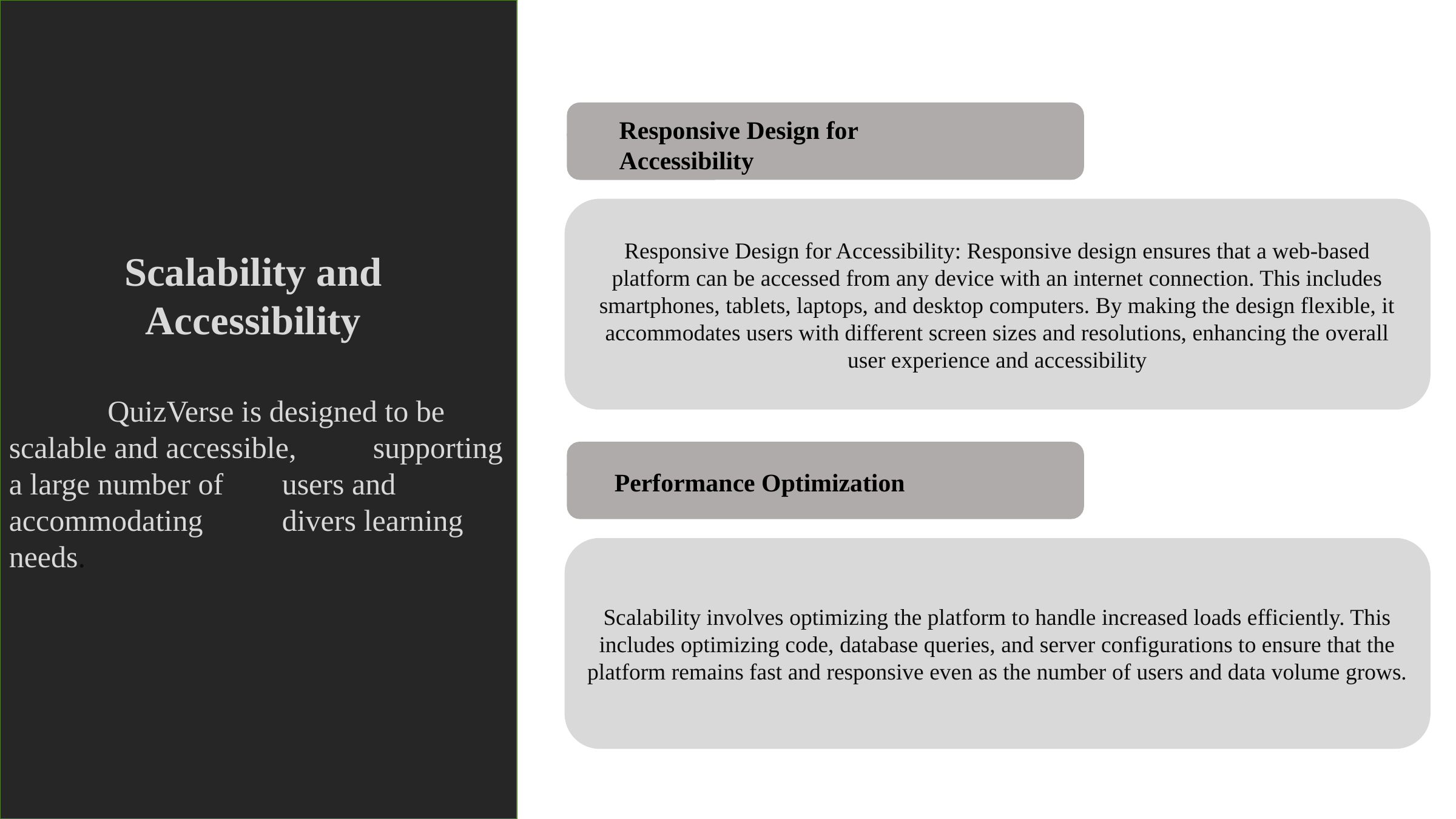

Scalability and
Accessibility

 	 QuizVerse is designed to be 	scalable and accessible, 	supporting a large number of 	users and accommodating 	divers learning needs.

Responsive Design for Accessibility

Responsive Design for Accessibility: Responsive design ensures that a web-based platform can be accessed from any device with an internet connection. This includes smartphones, tablets, laptops, and desktop computers. By making the design flexible, it accommodates users with different screen sizes and resolutions, enhancing the overall user experience and accessibility

Performance Optimization

Scalability involves optimizing the platform to handle increased loads efficiently. This includes optimizing code, database queries, and server configurations to ensure that the platform remains fast and responsive even as the number of users and data volume grows.